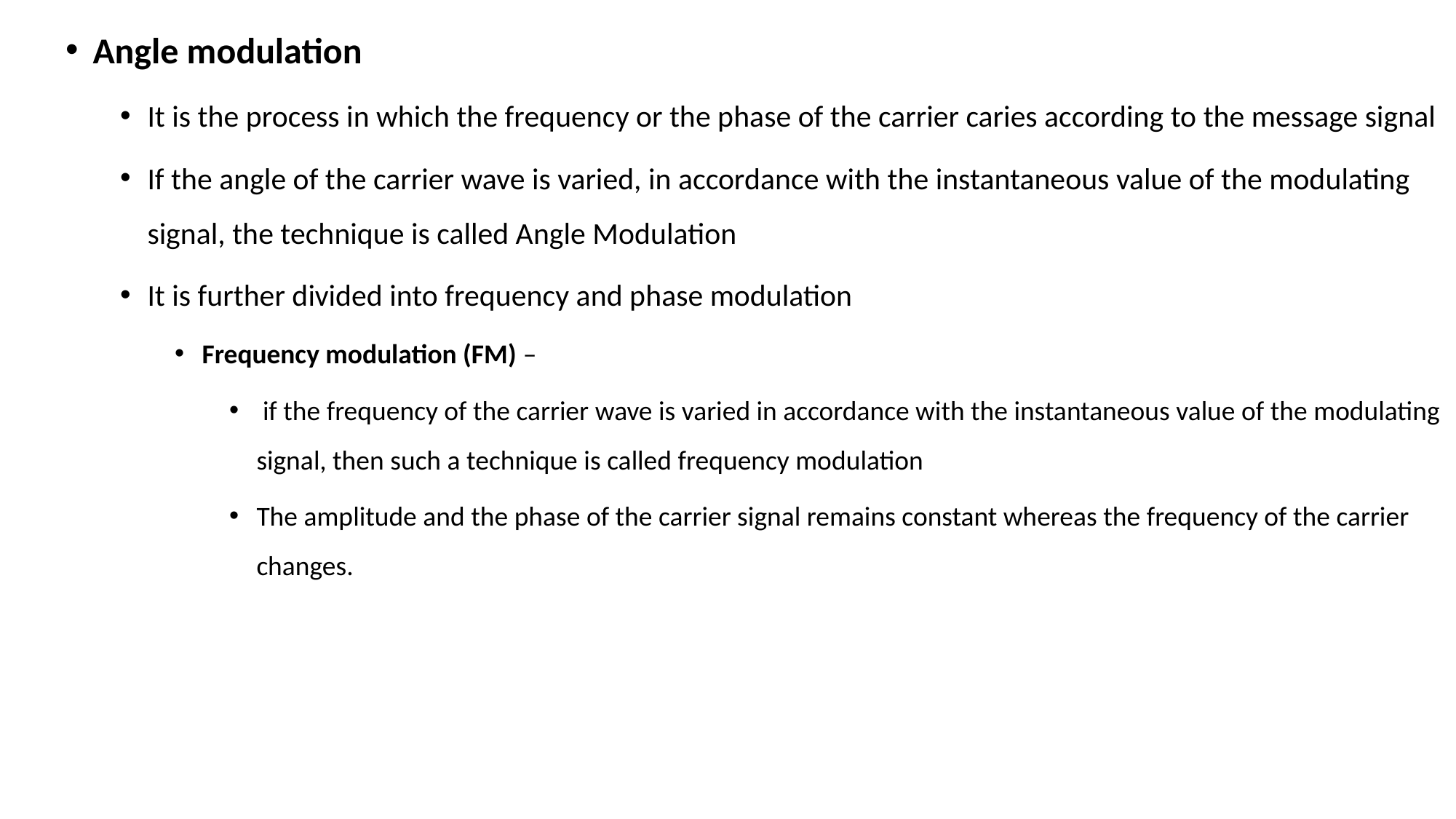

Angle modulation
It is the process in which the frequency or the phase of the carrier caries according to the message signal
If the angle of the carrier wave is varied, in accordance with the instantaneous value of the modulating signal, the technique is called Angle Modulation
It is further divided into frequency and phase modulation
Frequency modulation (FM) –
 if the frequency of the carrier wave is varied in accordance with the instantaneous value of the modulating signal, then such a technique is called frequency modulation
The amplitude and the phase of the carrier signal remains constant whereas the frequency of the carrier changes.